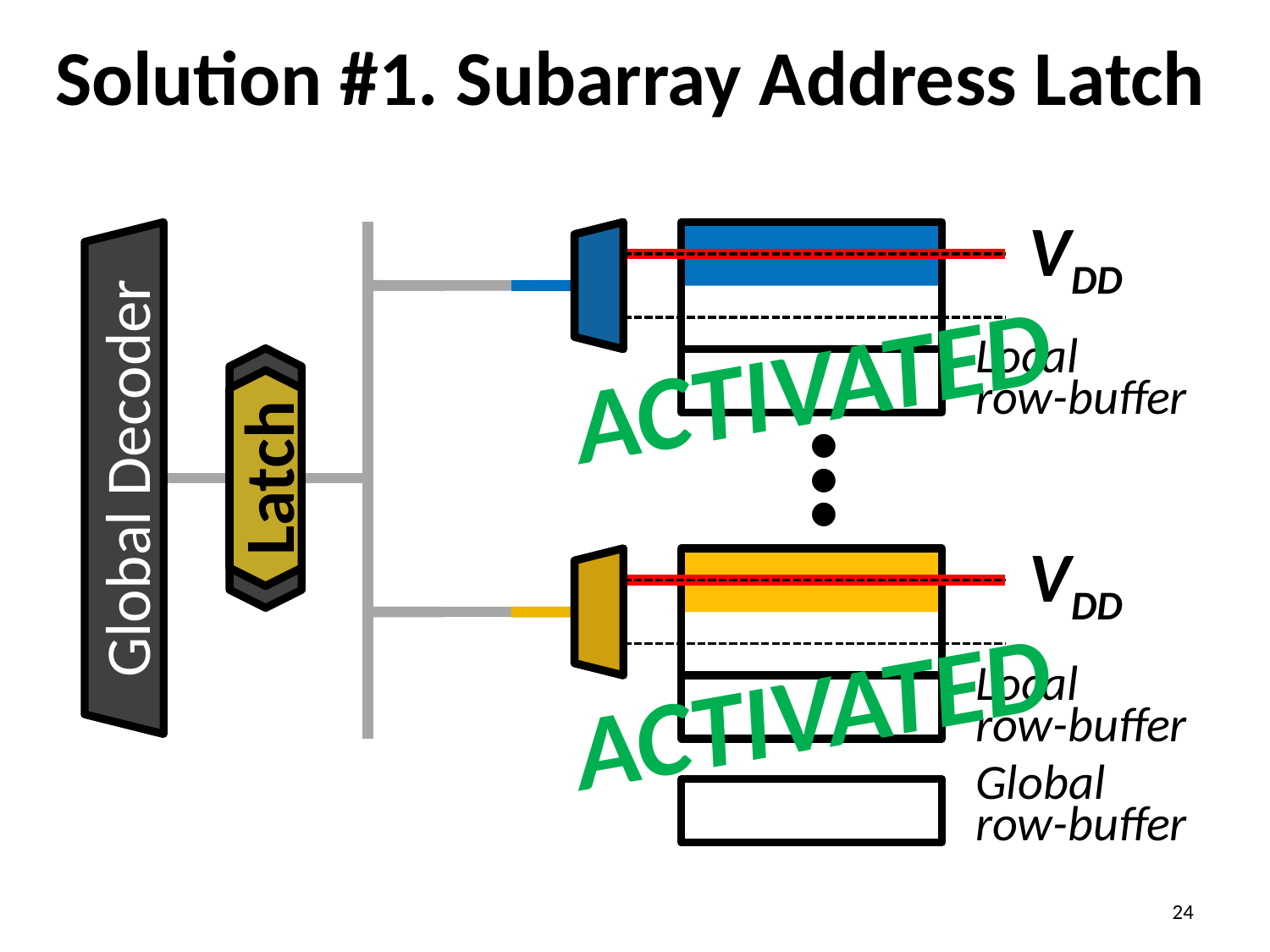

# Solution #1. Subarray Address Latch

VDD

ACTIVATED
Local
row-buffer
···
Global Decoder
Latch
Latch
Latch
VDD

ACTIVATED

Local
row-buffer

Global
row-buffer
24